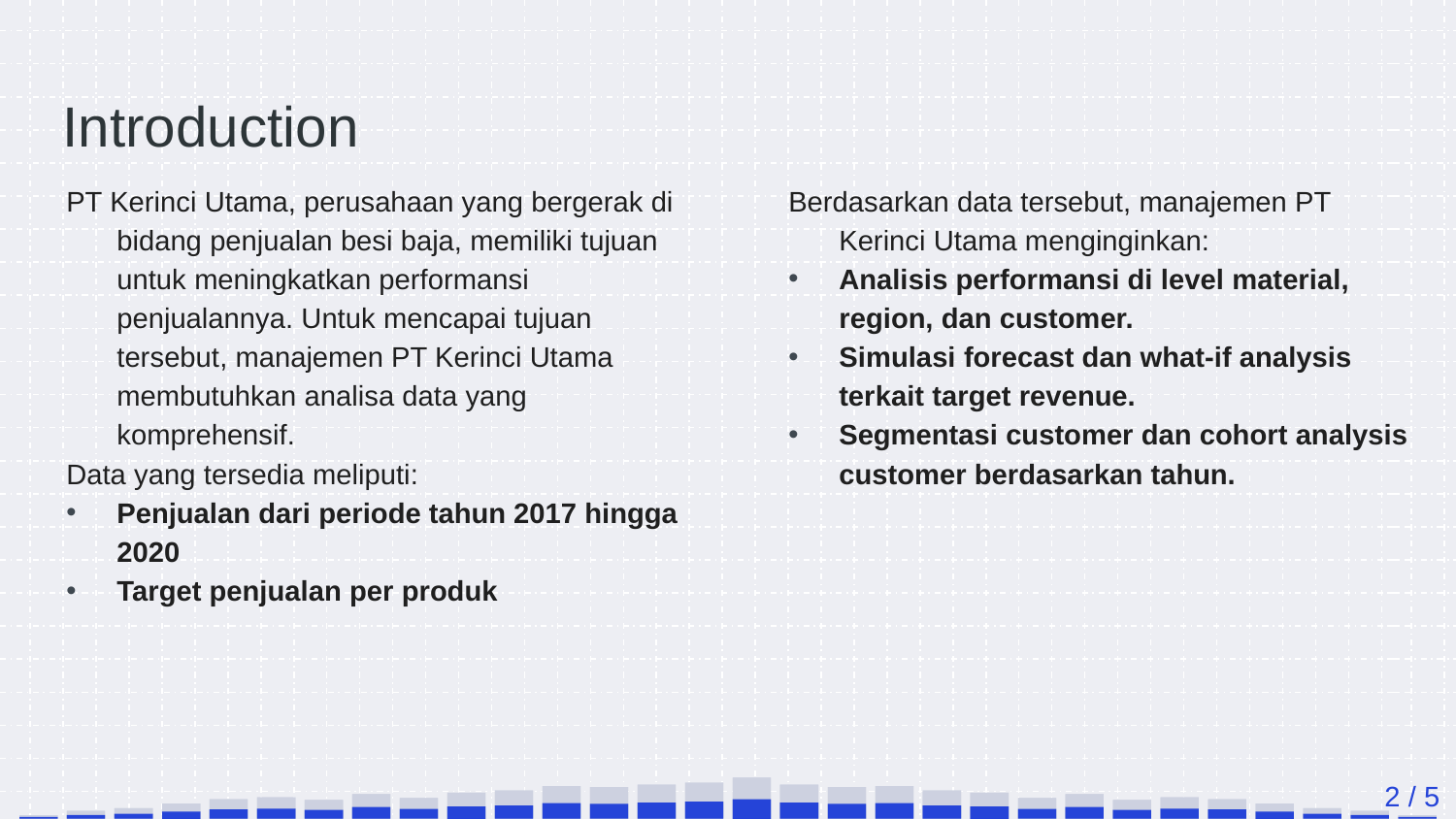

# Introduction
PT Kerinci Utama, perusahaan yang bergerak di bidang penjualan besi baja, memiliki tujuan untuk meningkatkan performansi penjualannya. Untuk mencapai tujuan tersebut, manajemen PT Kerinci Utama membutuhkan analisa data yang komprehensif.
Data yang tersedia meliputi:
Penjualan dari periode tahun 2017 hingga 2020
Target penjualan per produk

Berdasarkan data tersebut, manajemen PT Kerinci Utama menginginkan:
Analisis performansi di level material, region, dan customer.
Simulasi forecast dan what-if analysis terkait target revenue.
Segmentasi customer dan cohort analysis customer berdasarkan tahun.
2 / 5